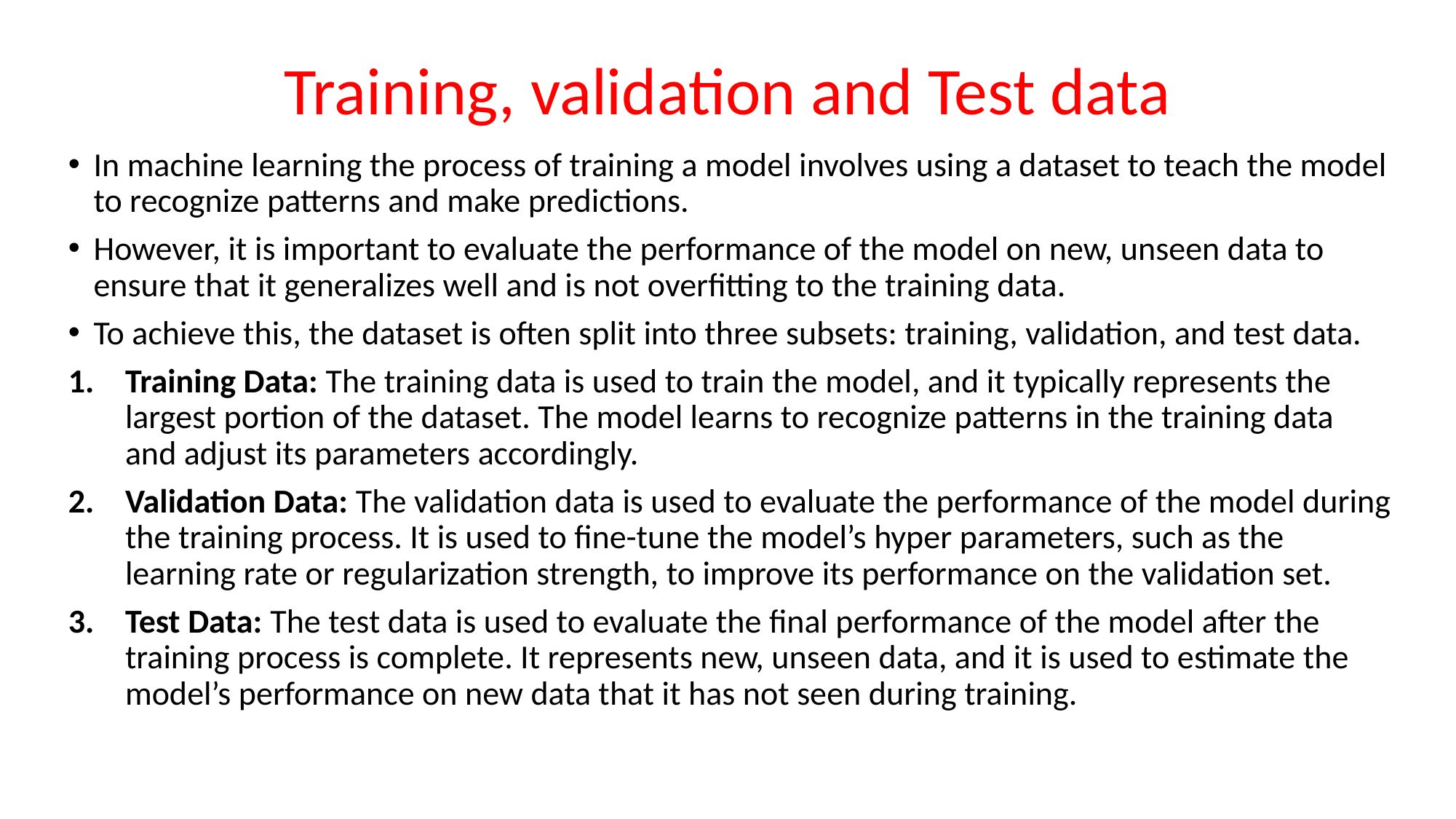

# Training, validation and Test data
In machine learning the process of training a model involves using a dataset to teach the model to recognize patterns and make predictions.
However, it is important to evaluate the performance of the model on new, unseen data to ensure that it generalizes well and is not overfitting to the training data.
To achieve this, the dataset is often split into three subsets: training, validation, and test data.
Training Data: The training data is used to train the model, and it typically represents the largest portion of the dataset. The model learns to recognize patterns in the training data and adjust its parameters accordingly.
Validation Data: The validation data is used to evaluate the performance of the model during the training process. It is used to fine-tune the model’s hyper parameters, such as the learning rate or regularization strength, to improve its performance on the validation set.
Test Data: The test data is used to evaluate the final performance of the model after the training process is complete. It represents new, unseen data, and it is used to estimate the model’s performance on new data that it has not seen during training.